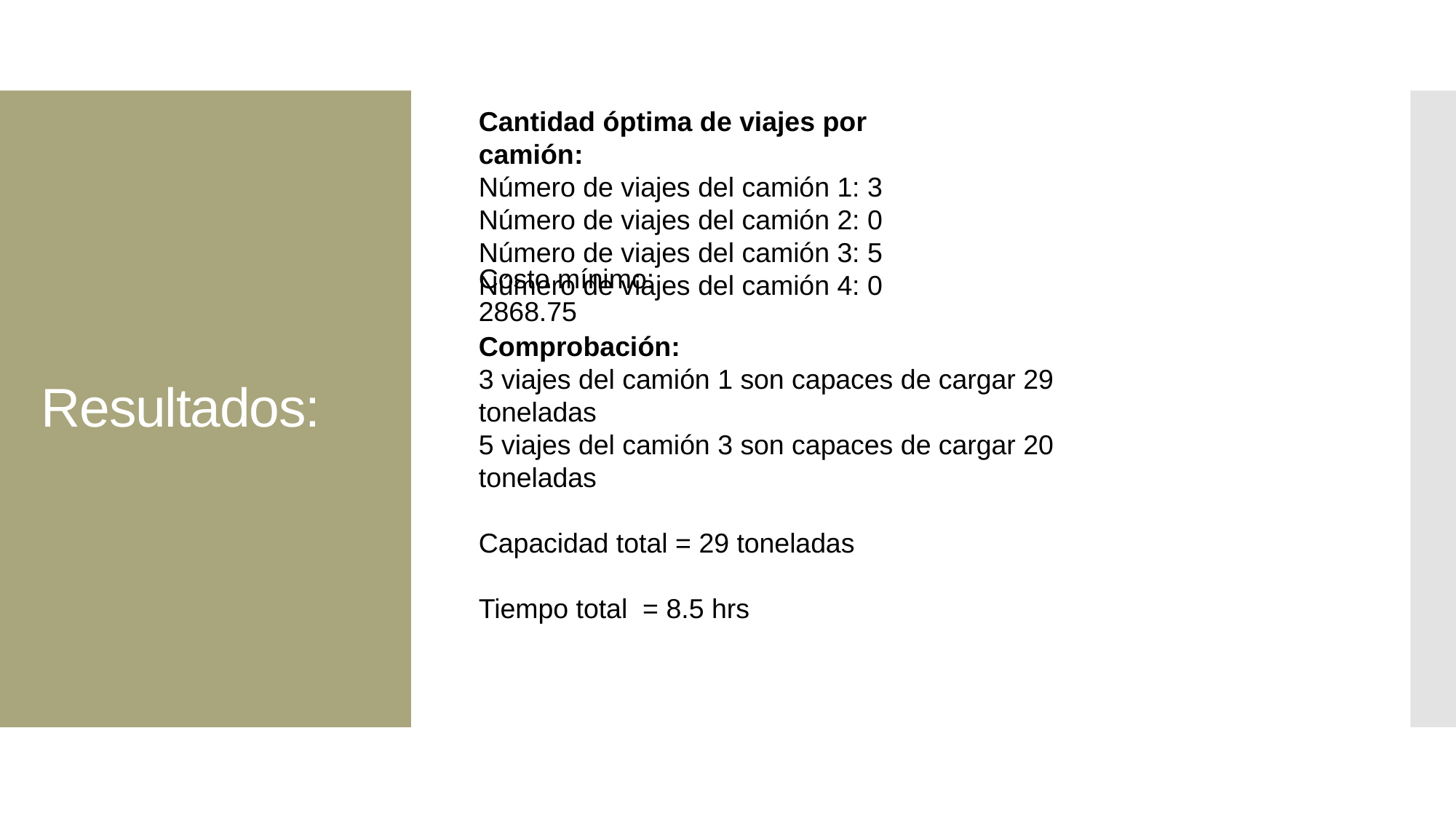

Cantidad óptima de viajes por camión:
Número de viajes del camión 1: 3
Número de viajes del camión 2: 0
Número de viajes del camión 3: 5
Número de viajes del camión 4: 0
Resultados:
# Escala de tiempo de trabajo
Costo mínimo: 2868.75

Comprobación:
3 viajes del camión 1 son capaces de cargar 29 toneladas
5 viajes del camión 3 son capaces de cargar 20 toneladas

Capacidad total = 29 toneladas

Tiempo total  = 8.5 hrs